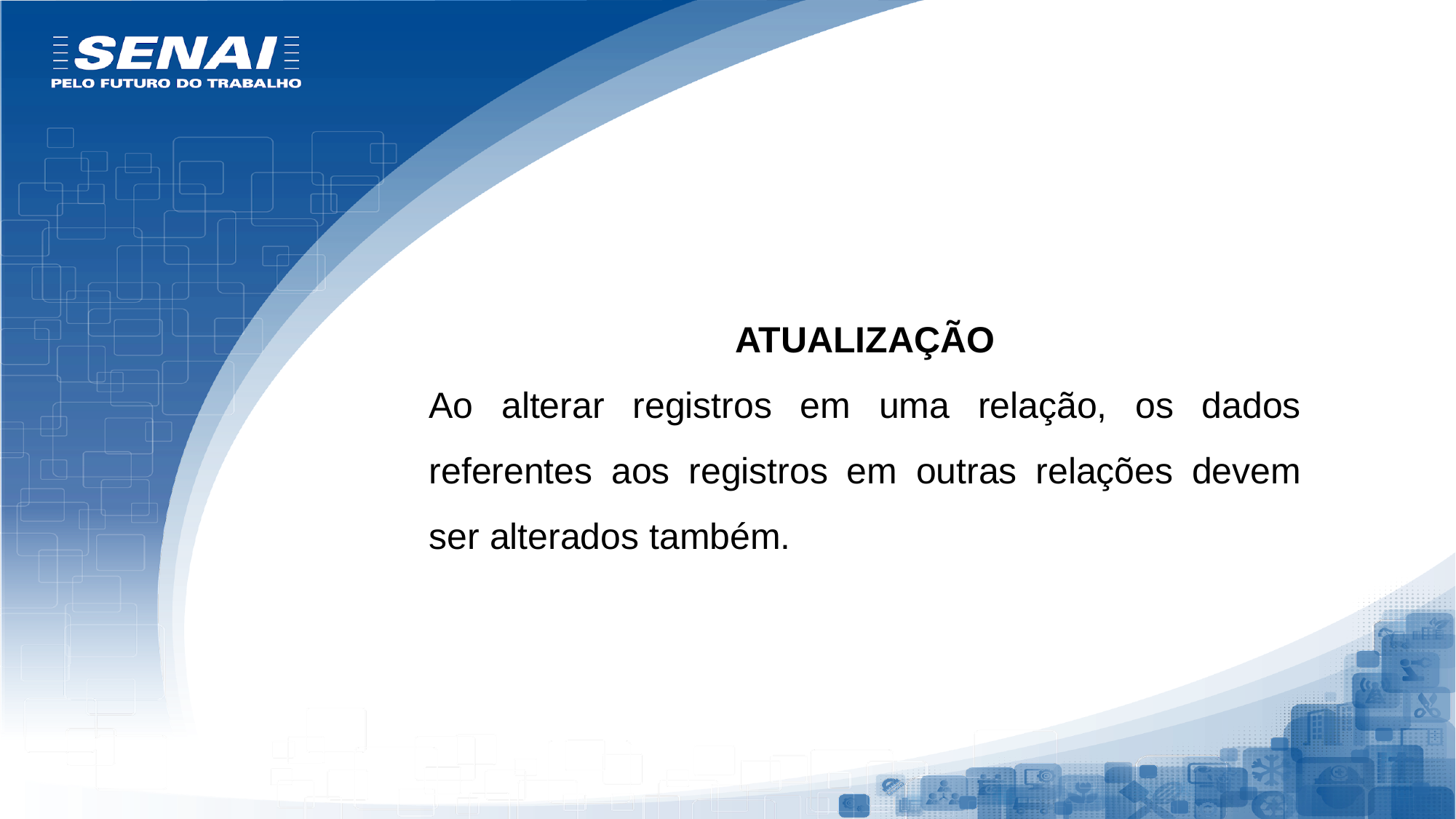

ATUALIZAÇÃO
Ao alterar registros em uma relação, os dados referentes aos registros em outras relações devem ser alterados também.